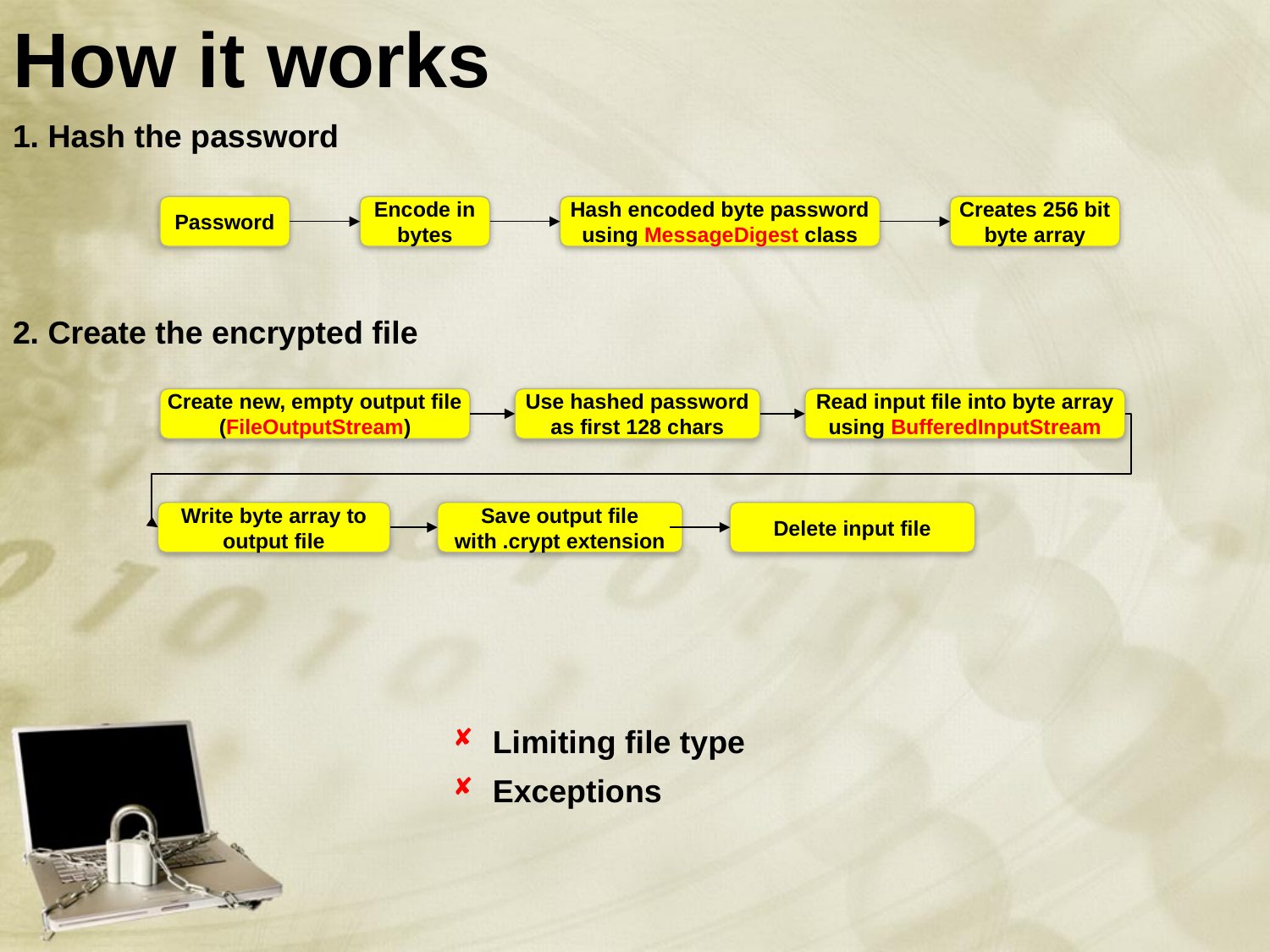

How it works
1. Hash the password
Password
Encode in bytes
Hash encoded byte password using MessageDigest class
Creates 256 bit byte array
2. Create the encrypted file
Create new, empty output file (FileOutputStream)
Use hashed password as first 128 chars
Read input file into byte array using BufferedInputStream
Write byte array to output file
Save output file with .crypt extension
Delete input file
Limiting file type
Exceptions